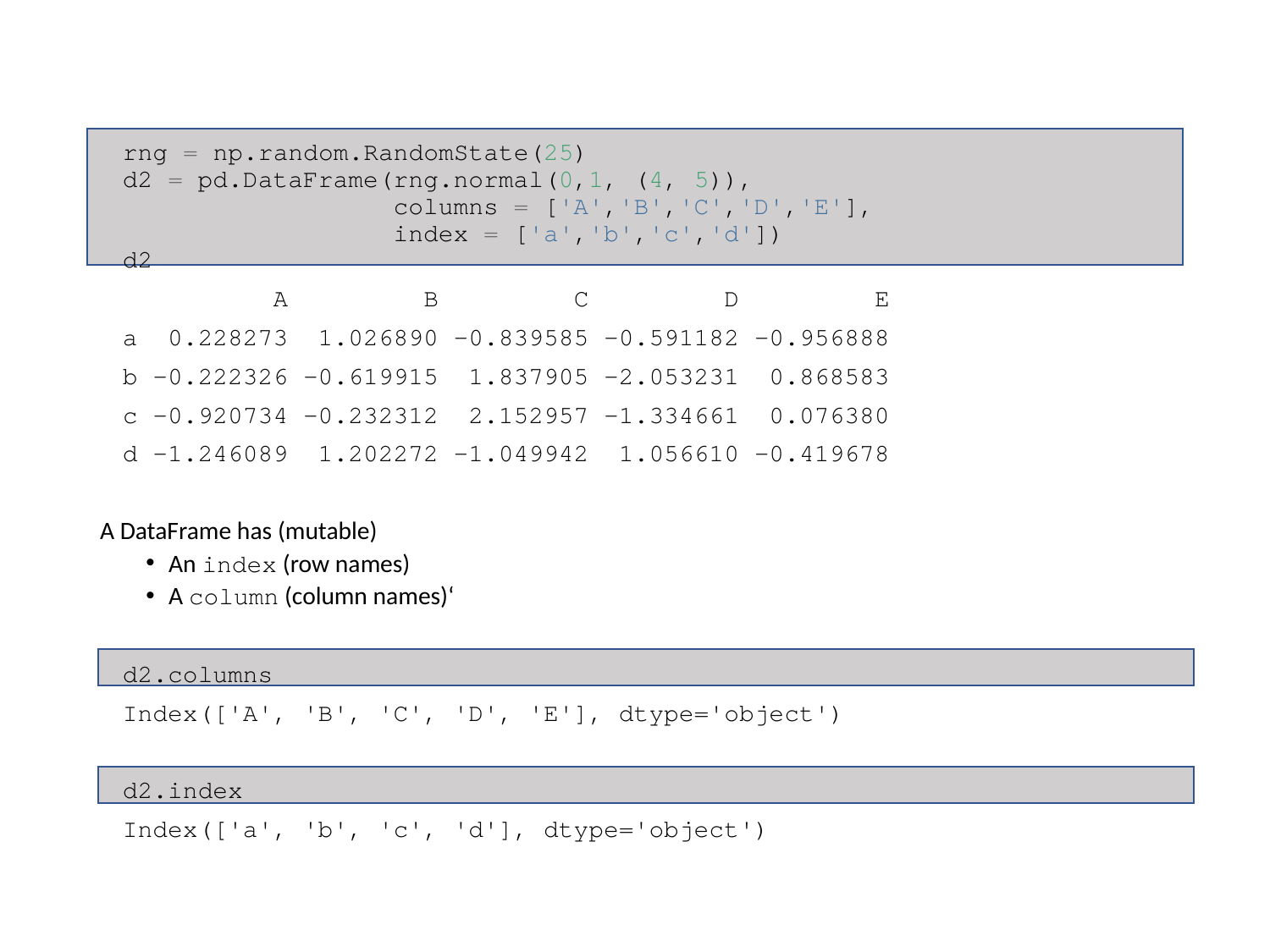

rng = np.random.RandomState(25)
d2 = pd.DataFrame(rng.normal(0,1, (4, 5)),
                  columns = ['A','B','C','D','E'],
                  index = ['a','b','c','d'])
d2
          A         B         C         D         E
a  0.228273  1.026890 -0.839585 -0.591182 -0.956888
b -0.222326 -0.619915  1.837905 -2.053231  0.868583
c -0.920734 -0.232312  2.152957 -1.334661  0.076380
d -1.246089  1.202272 -1.049942  1.056610 -0.419678

A DataFrame has (mutable)
An index (row names)
A column (column names)‘

d2.columns
Index(['A', 'B', 'C', 'D', 'E'], dtype='object')

d2.index
Index(['a', 'b', 'c', 'd'], dtype='object')